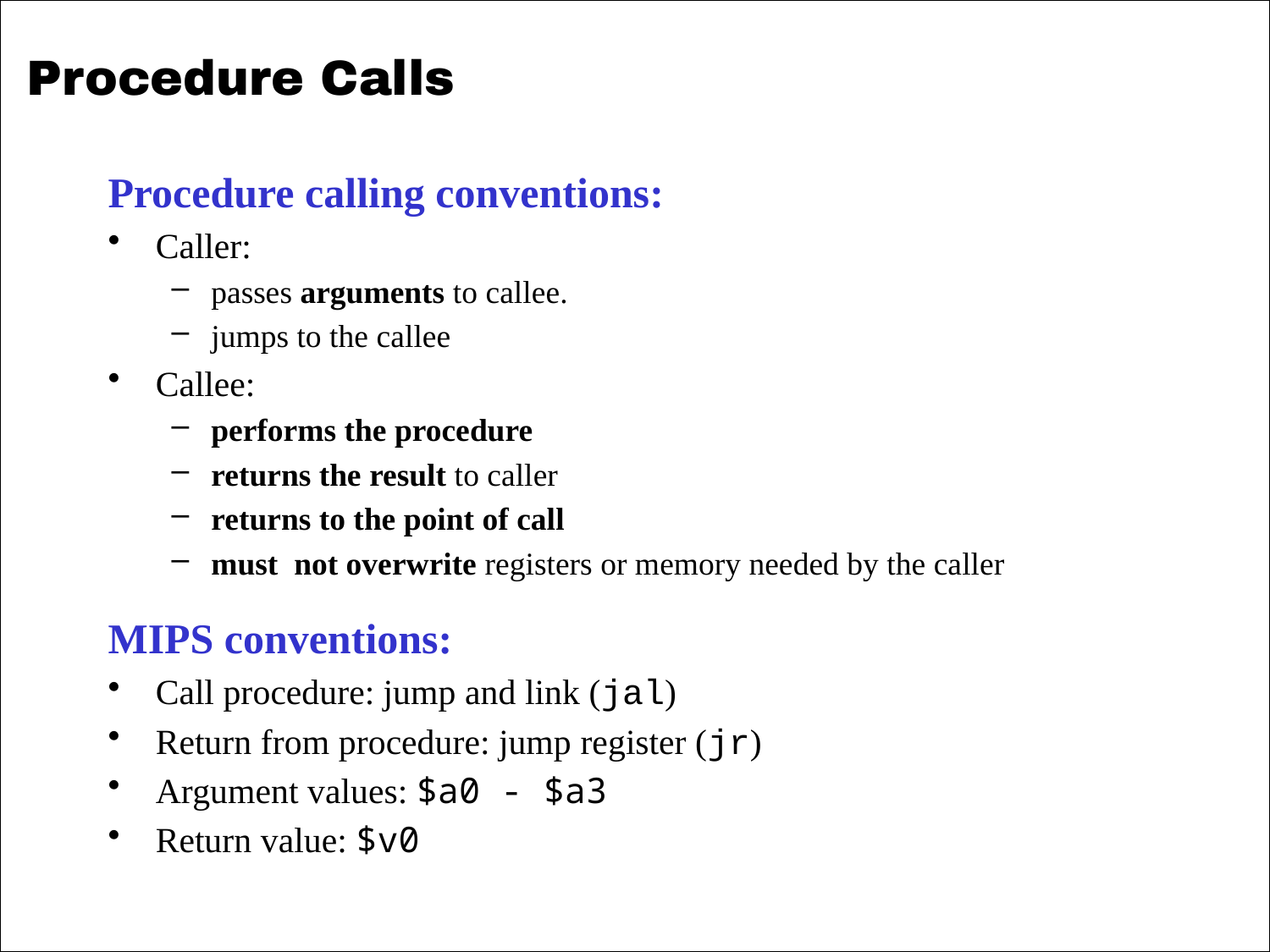

# Procedure Calls
Procedure calling conventions:
Caller:
passes arguments to callee.
jumps to the callee
Callee:
performs the procedure
returns the result to caller
returns to the point of call
must  not overwrite registers or memory needed by the caller

MIPS conventions:
Call procedure: jump and link (jal)
Return from procedure: jump register (jr)
Argument values: $a0 - $a3
Return value: $v0